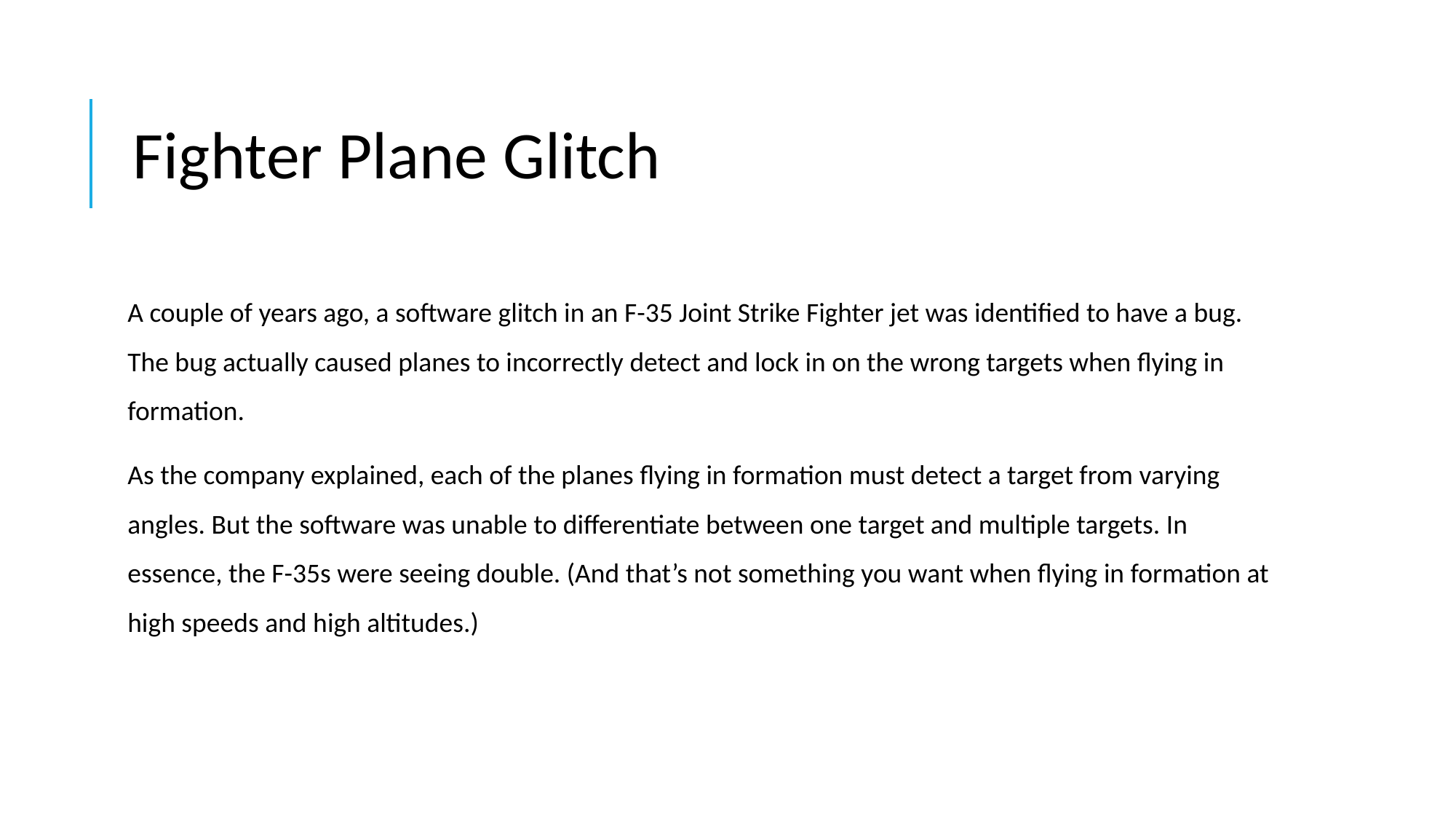

# Fighter Plane Glitch
A couple of years ago, a software glitch in an F-35 Joint Strike Fighter jet was identified to have a bug. The bug actually caused planes to incorrectly detect and lock in on the wrong targets when flying in formation.
As the company explained, each of the planes flying in formation must detect a target from varying angles. But the software was unable to differentiate between one target and multiple targets. In essence, the F-35s were seeing double. (And that’s not something you want when flying in formation at high speeds and high altitudes.)